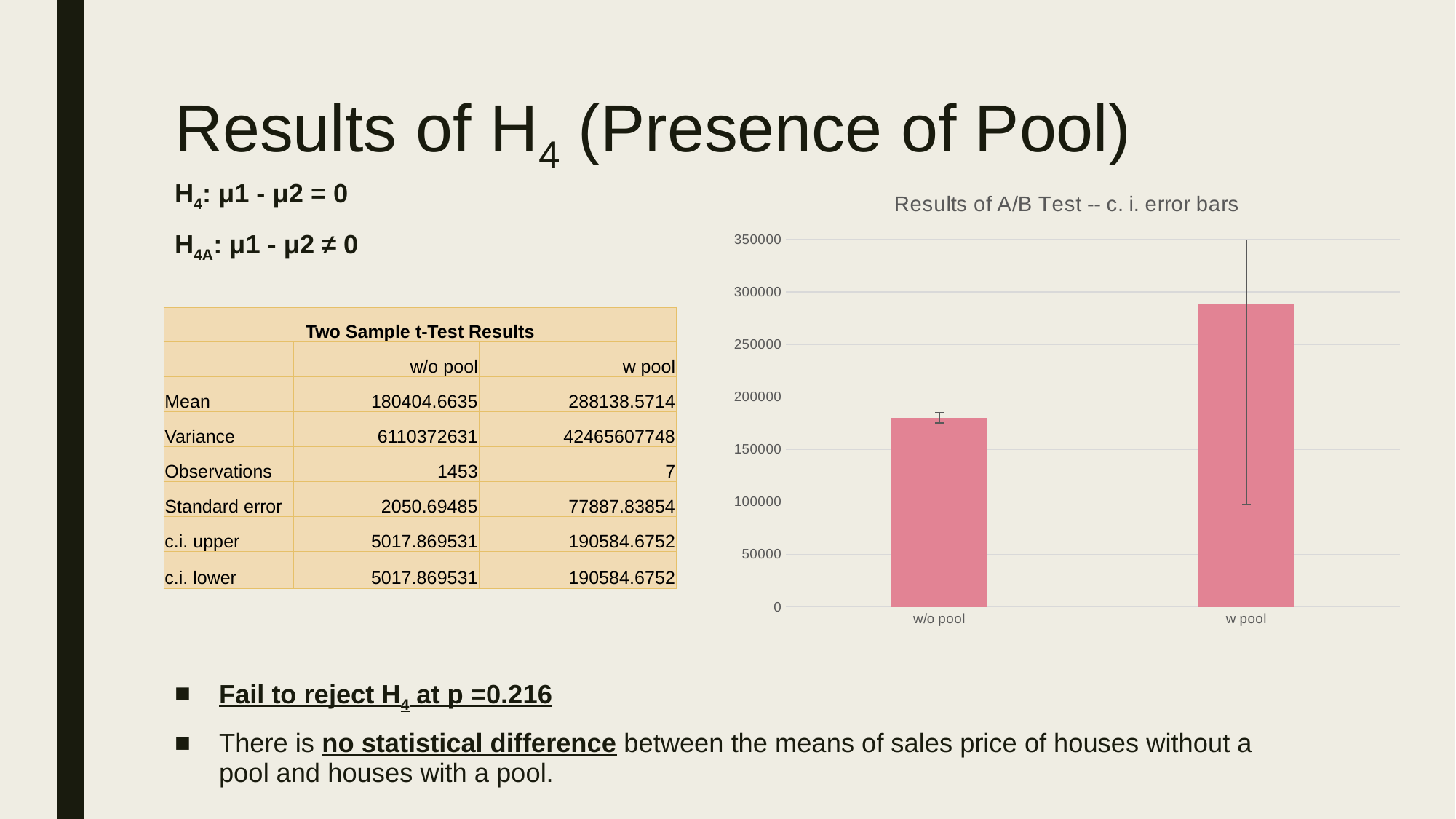

# Results of H4 (Presence of Pool)
H4: μ1 - μ2 = 0
H4A: μ1 - μ2 ≠ 0

Fail to reject H4 at p =0.216
There is no statistical difference between the means of sales price of houses without a pool and houses with a pool.

### Chart: Results of A/B Test -- c. i. error bars

| Category | Mean |
|---|---|
| w/o pool | 180404.66345492084 |
| w pool | 288138.5714285714 |
| Two Sample t-Test Results |  |  |
| --- | --- | --- |
|  | w/o pool | w pool |
| Mean | 180404.6635 | 288138.5714 |
| Variance | 6110372631 | 42465607748 |
| Observations | 1453 | 7 |
| Standard error | 2050.69485 | 77887.83854 |
| c.i. upper | 5017.869531 | 190584.6752 |
| c.i. lower | 5017.869531 | 190584.6752 |